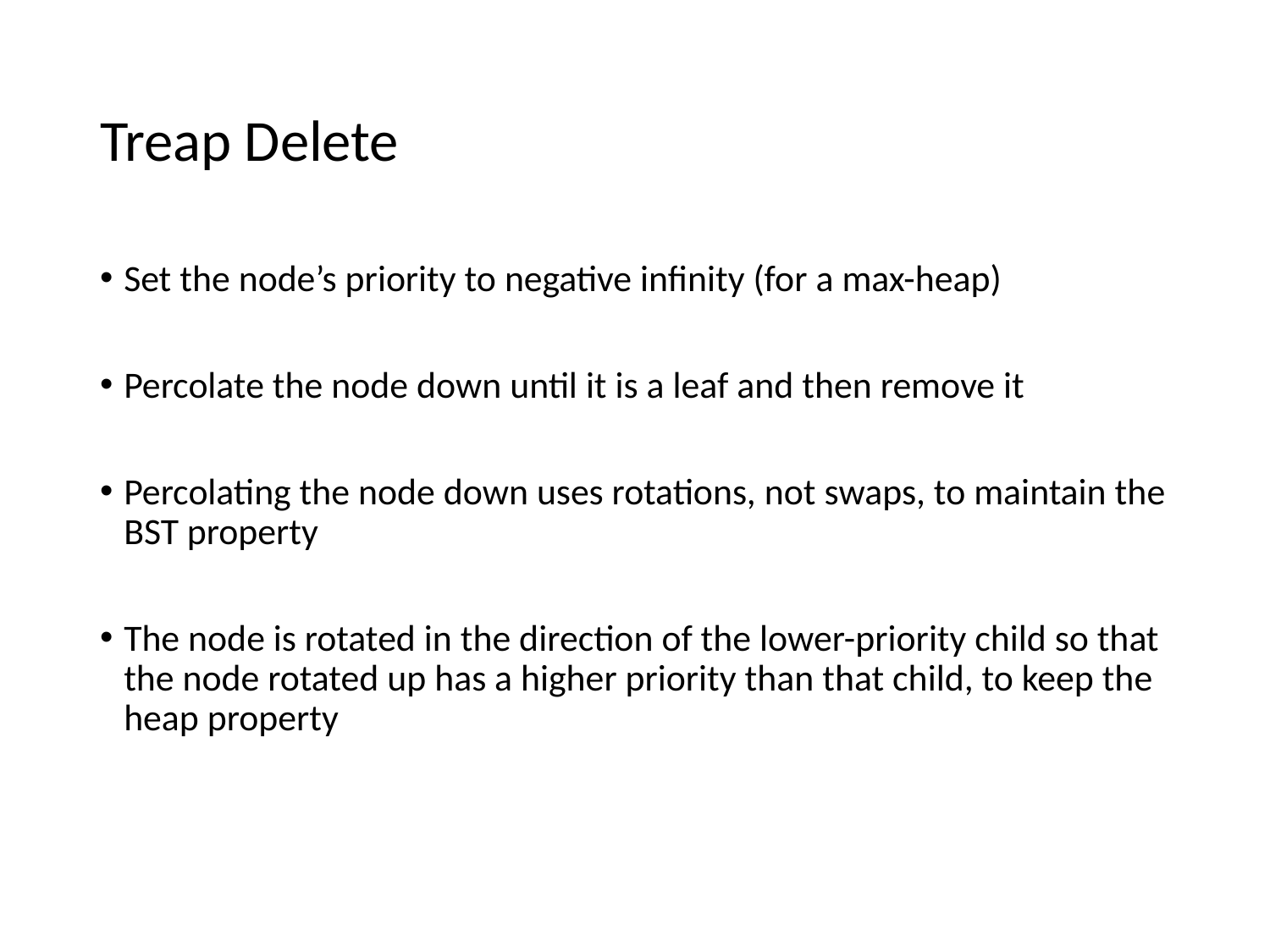

# Treap Delete
Set the node’s priority to negative infinity (for a max-heap)

Percolate the node down until it is a leaf and then remove it

Percolating the node down uses rotations, not swaps, to maintain the BST property

The node is rotated in the direction of the lower-priority child so that the node rotated up has a higher priority than that child, to keep the heap property